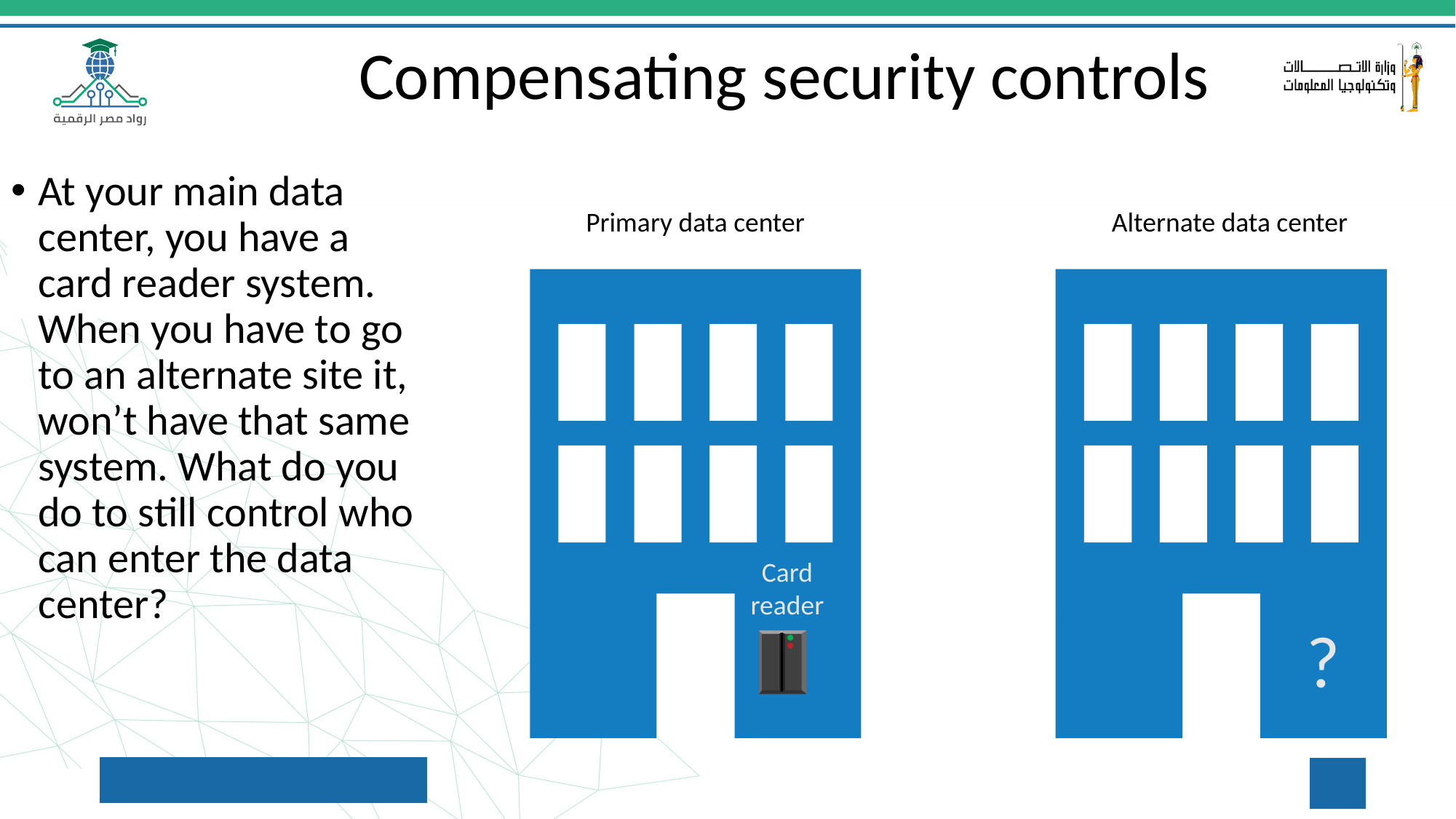

Compensating security controls
At your main data center, you have a card reader system. When you have to go to an alternate site it, won’t have that same system. What do you do to still control who can enter the data center?
Primary data center
Alternate data center

Card
reader
?